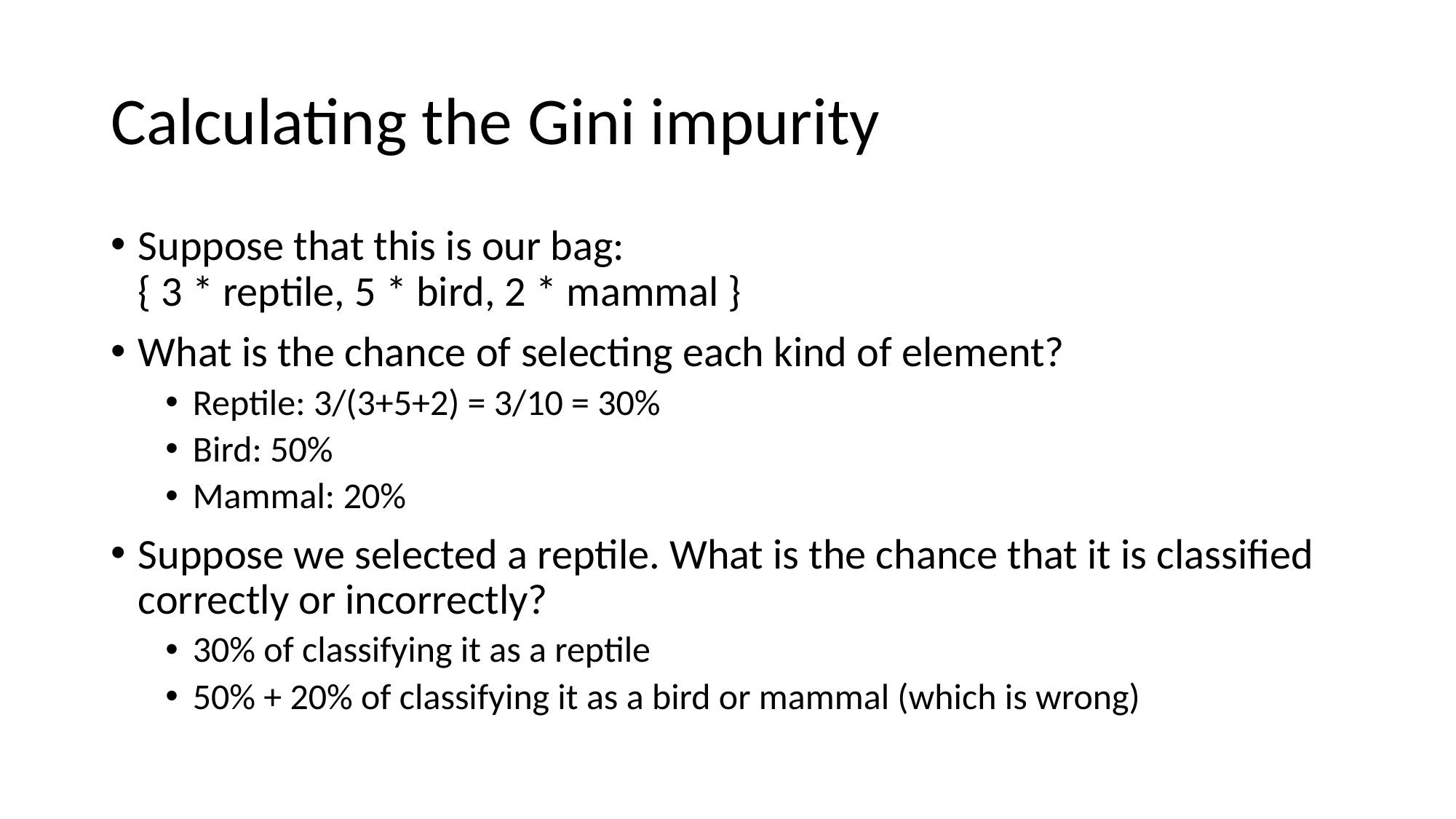

# Calculating the Gini impurity
Suppose that this is our bag:
{ 3 * reptile, 5 * bird, 2 * mammal }
What is the chance of selecting each kind of element?
Reptile: 3/(3+5+2) = 3/10 = 30%
Bird: 50%
Mammal: 20%
Suppose we selected a reptile. What is the chance that it is classified correctly or incorrectly?
30% of classifying it as a reptile
50% + 20% of classifying it as a bird or mammal (which is wrong)